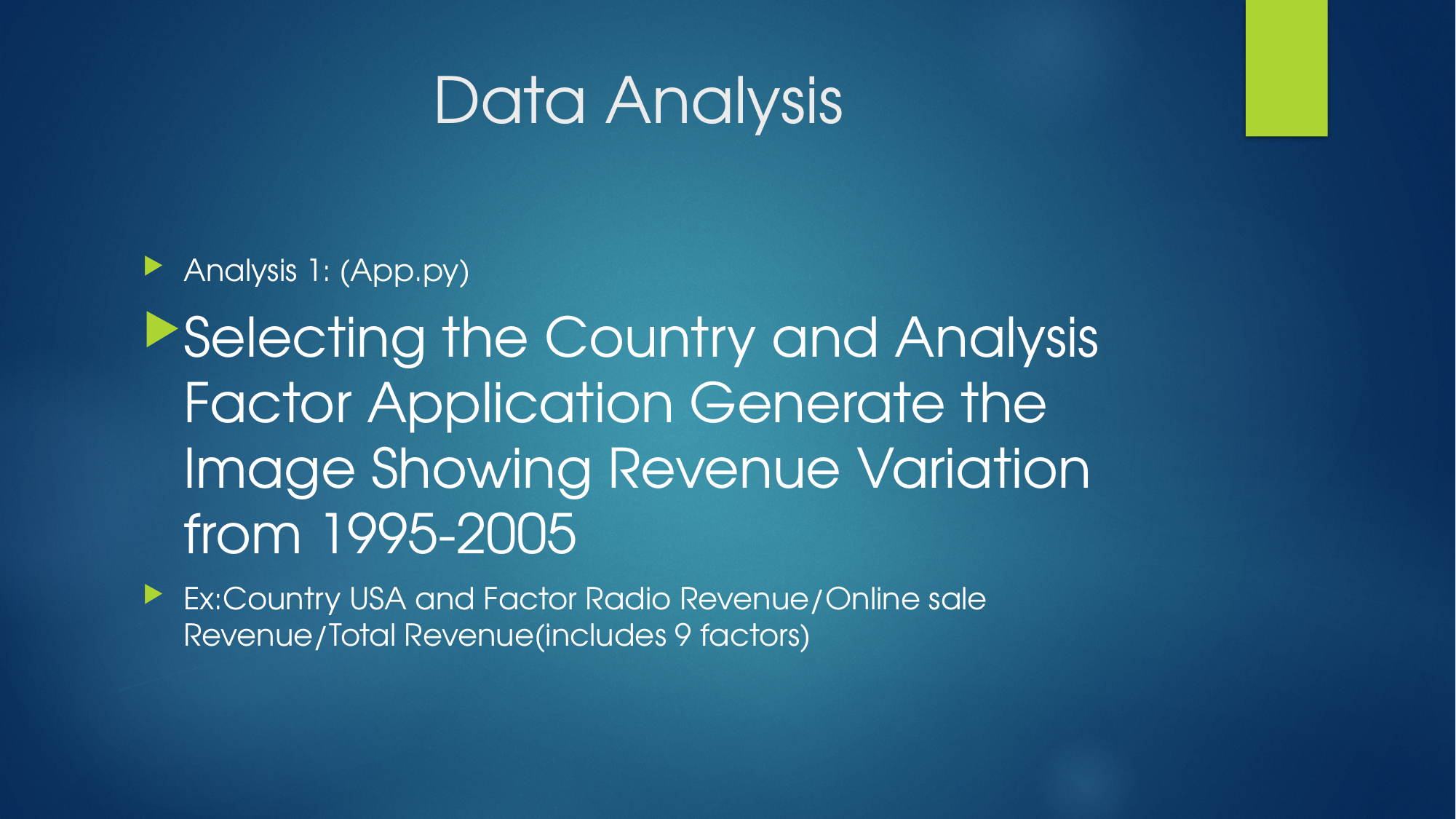

# Data Analysis
Analysis 1: (App.py)
Selecting the Country and Analysis Factor Application Generate the Image Showing Revenue Variation from 1995-2005
Ex:Country USA and Factor Radio Revenue/Online sale Revenue/Total Revenue(includes 9 factors)